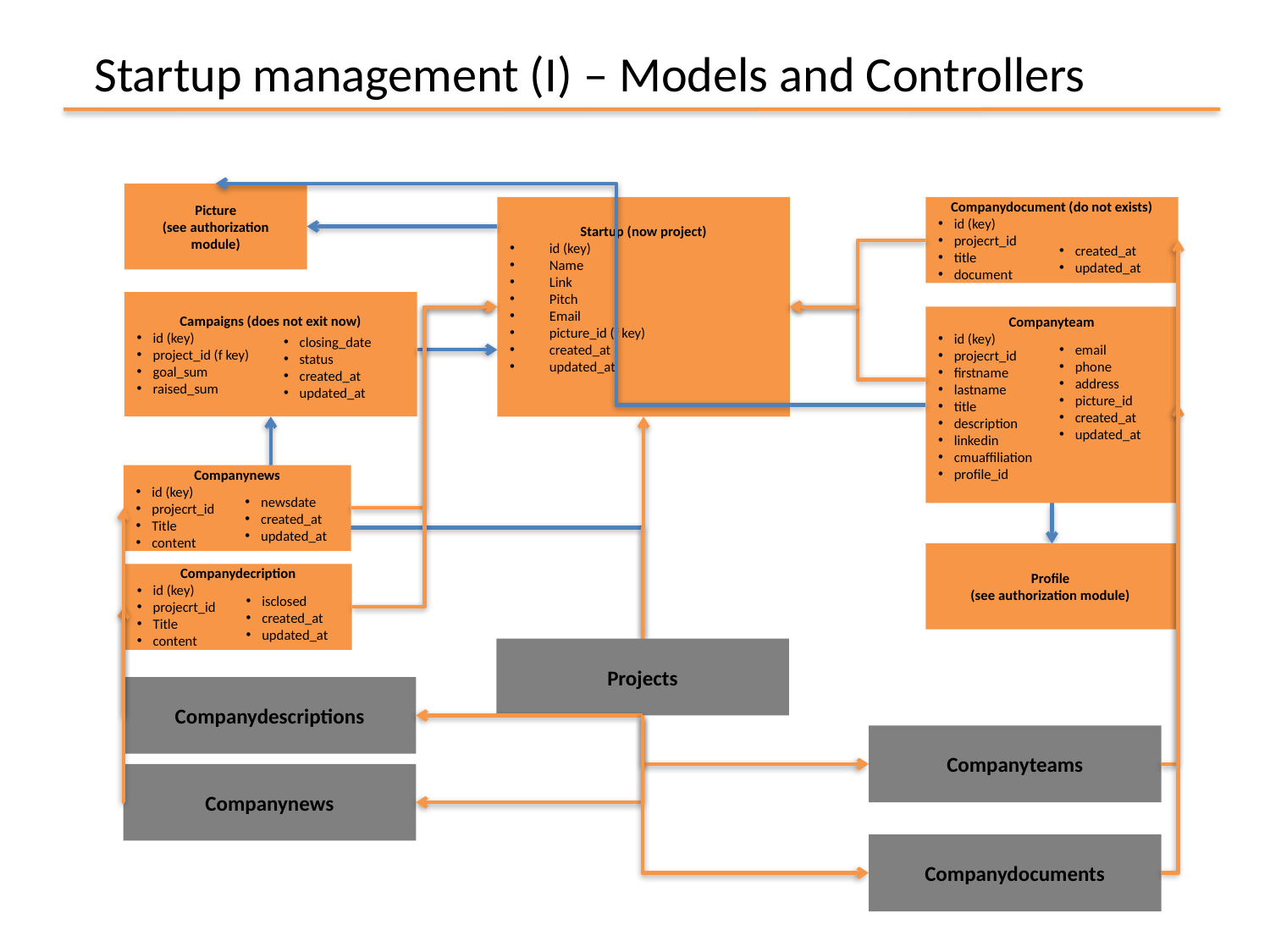

Startup management (I) – Models and Controllers
Picture
(see authorization module)
Startup (now project)
id (key)
Name
Link
Pitch
Email
picture_id (f key)
created_at
updated_at

Companydocument (do not exists)
id (key)
projecrt_id
title
document

created_at
updated_at
Campaigns (does not exit now)
id (key)
project_id (f key)
goal_sum
raised_sum
Companyteam
id (key)
projecrt_id
firstname
lastname
title
description
linkedin
cmuaffiliation
profile_id

email
phone
address
picture_id
created_at
updated_at

closing_date
status
created_at
updated_at
Companynews
id (key)
projecrt_id
Title
content

newsdate
created_at
updated_at
Profile
(see authorization module)
Companydecription
id (key)
projecrt_id
Title
content

isclosed
created_at
updated_at
Projects
Companydescriptions
Companyteams
Companynews
Companydocuments